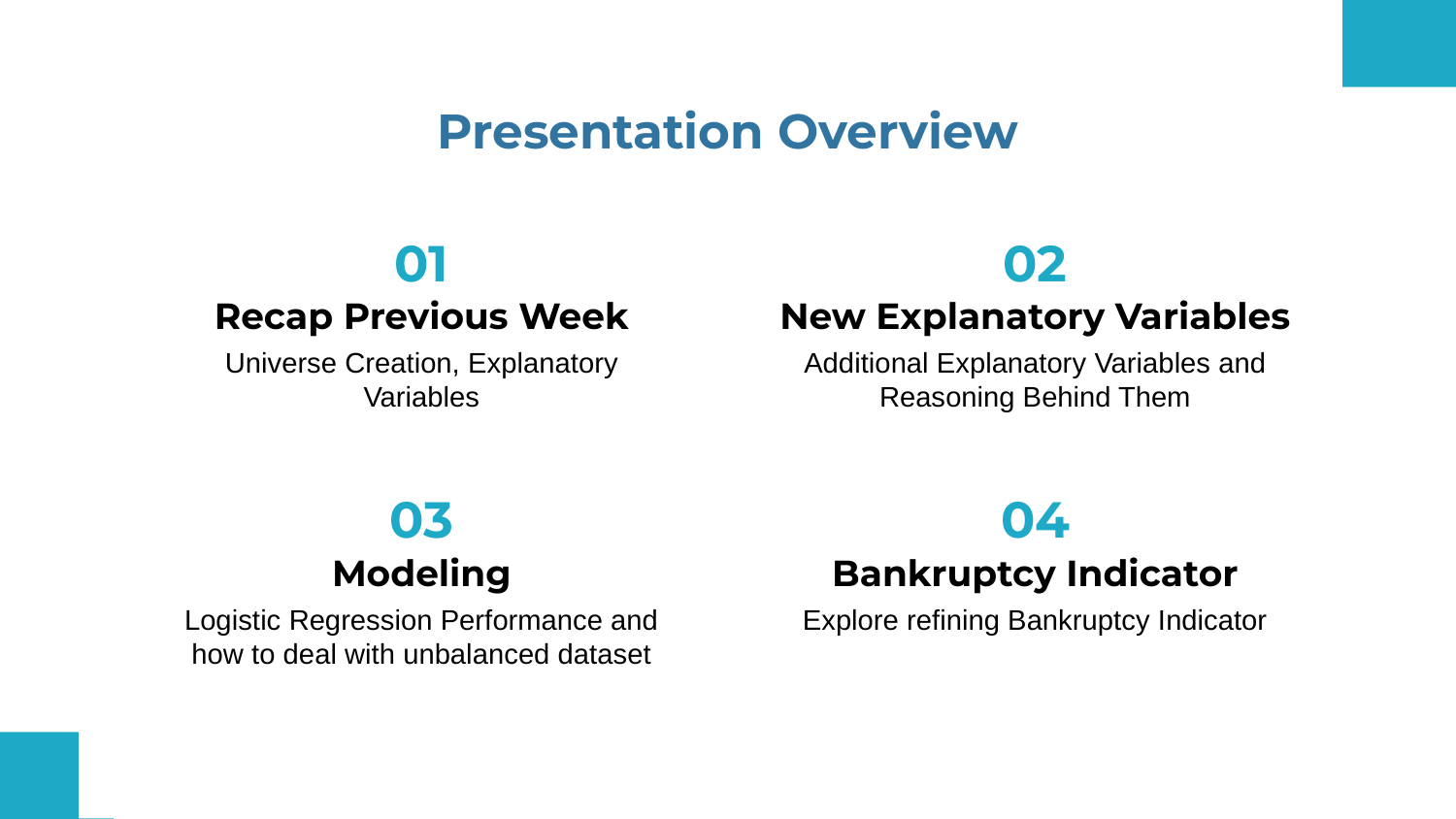

# Presentation Overview
01
02
Recap Previous Week
New Explanatory Variables
Universe Creation, Explanatory Variables

Additional Explanatory Variables and Reasoning Behind Them

03
04
Modeling
Bankruptcy Indicator
Logistic Regression Performance and how to deal with unbalanced dataset

Explore refining Bankruptcy Indicator